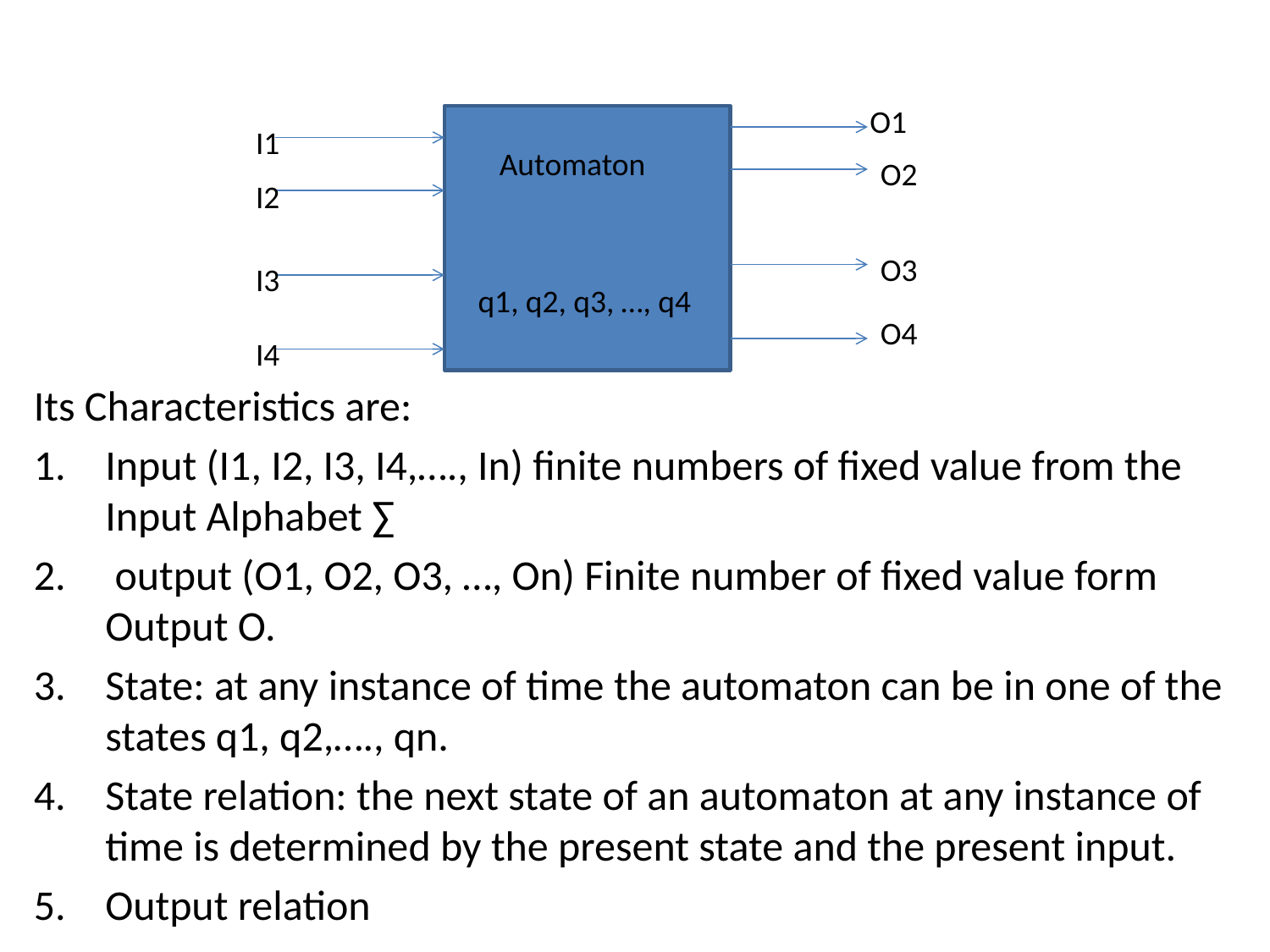

Its Characteristics are:
Input (I1, I2, I3, I4,…., In) finite numbers of fixed value from the Input Alphabet ∑
 output (O1, O2, O3, …, On) Finite number of fixed value form Output O.
State: at any instance of time the automaton can be in one of the states q1, q2,…., qn.
State relation: the next state of an automaton at any instance of time is determined by the present state and the present input.
Output relation

O1

I1
Automaton
O2
I2
O3
I3
q1, q2, q3, …, q4
O4
I4